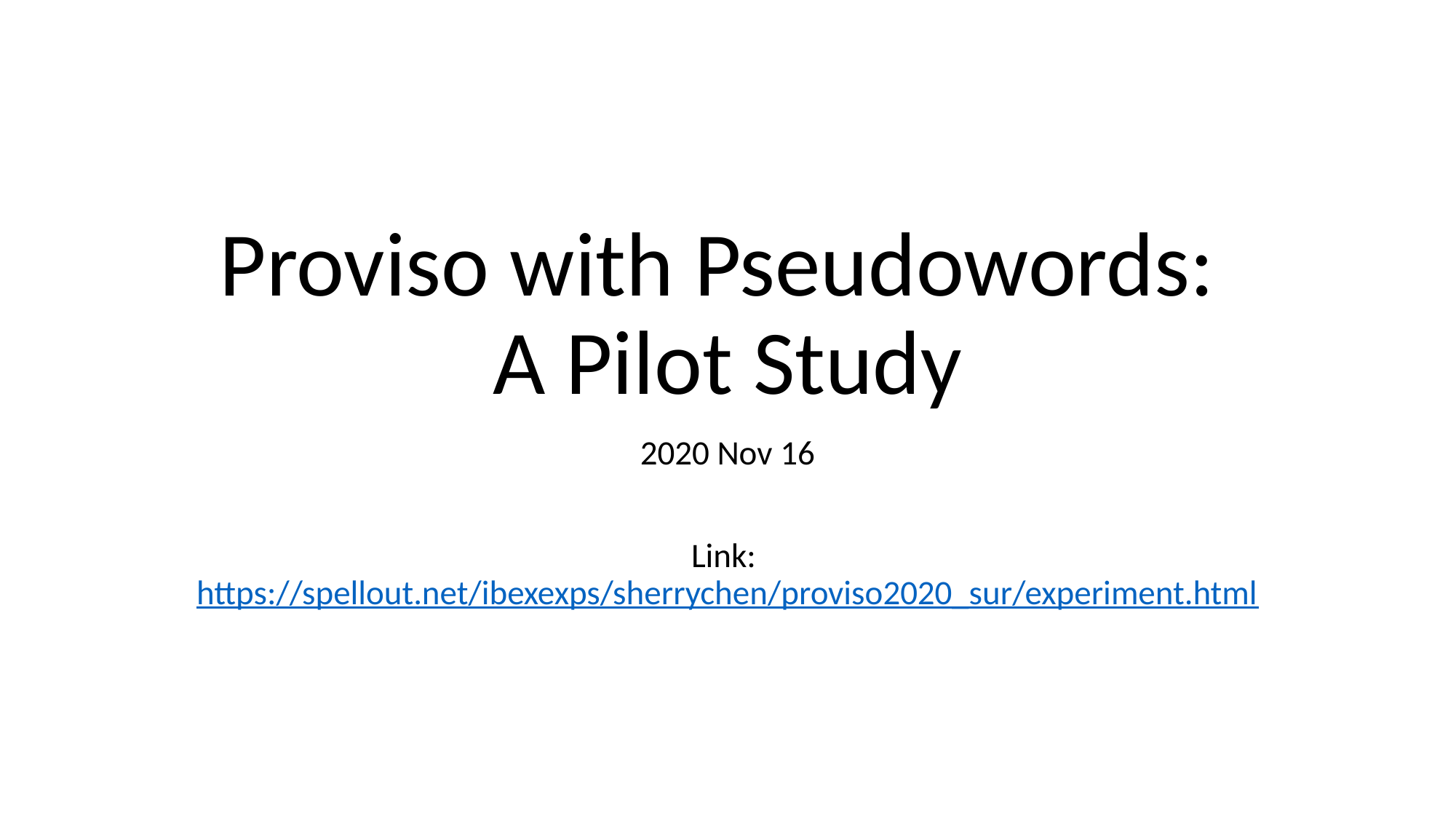

# Proviso with Pseudowords: A Pilot Study
2020 Nov 16

Link: https://spellout.net/ibexexps/sherrychen/proviso2020_sur/experiment.html